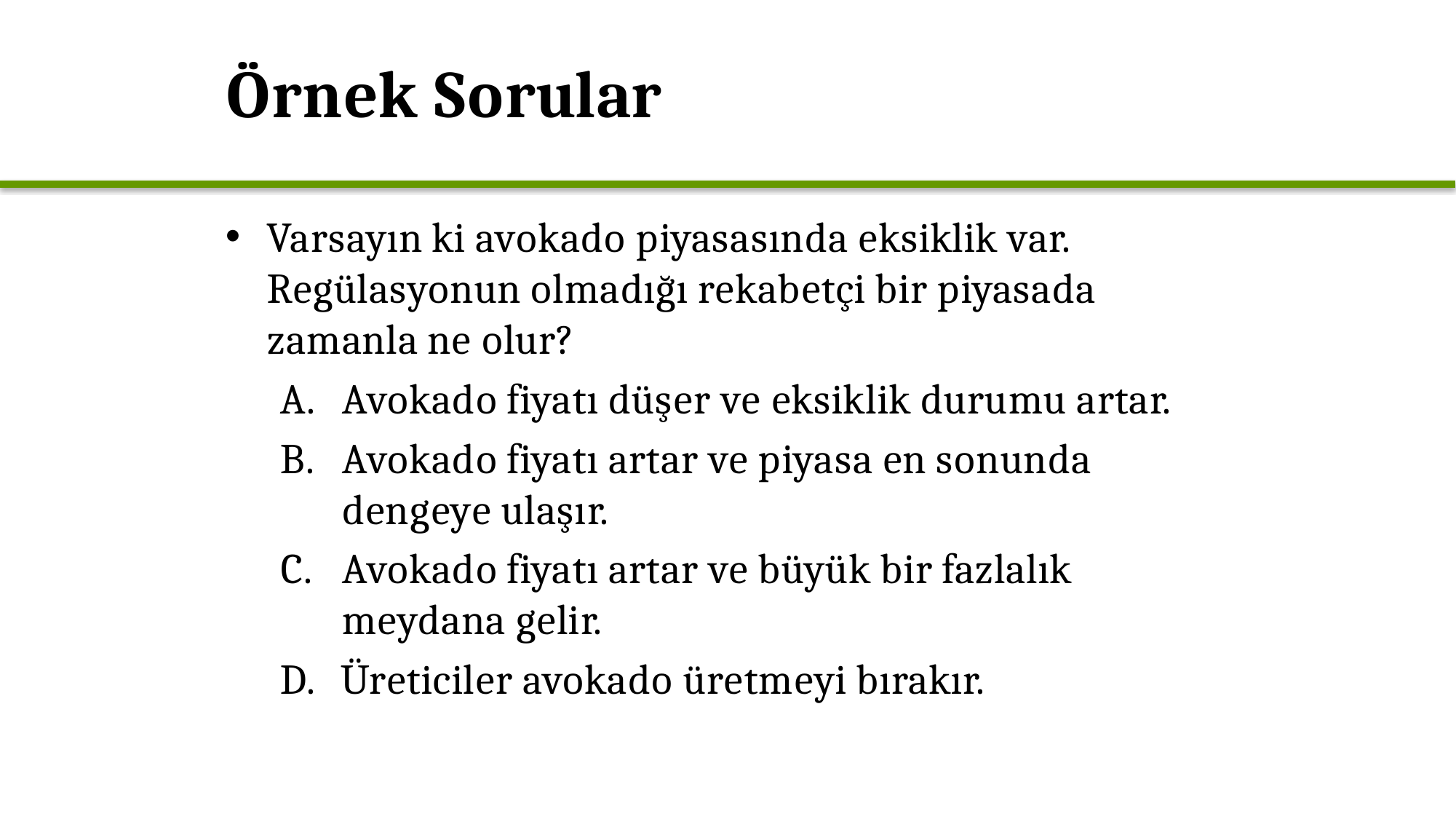

# Örnek Sorular
Varsayın ki avokado piyasasında eksiklik var. Regülasyonun olmadığı rekabetçi bir piyasada zamanla ne olur?
Avokado fiyatı düşer ve eksiklik durumu artar.
Avokado fiyatı artar ve piyasa en sonunda dengeye ulaşır.
Avokado fiyatı artar ve büyük bir fazlalık meydana gelir.
Üreticiler avokado üretmeyi bırakır.